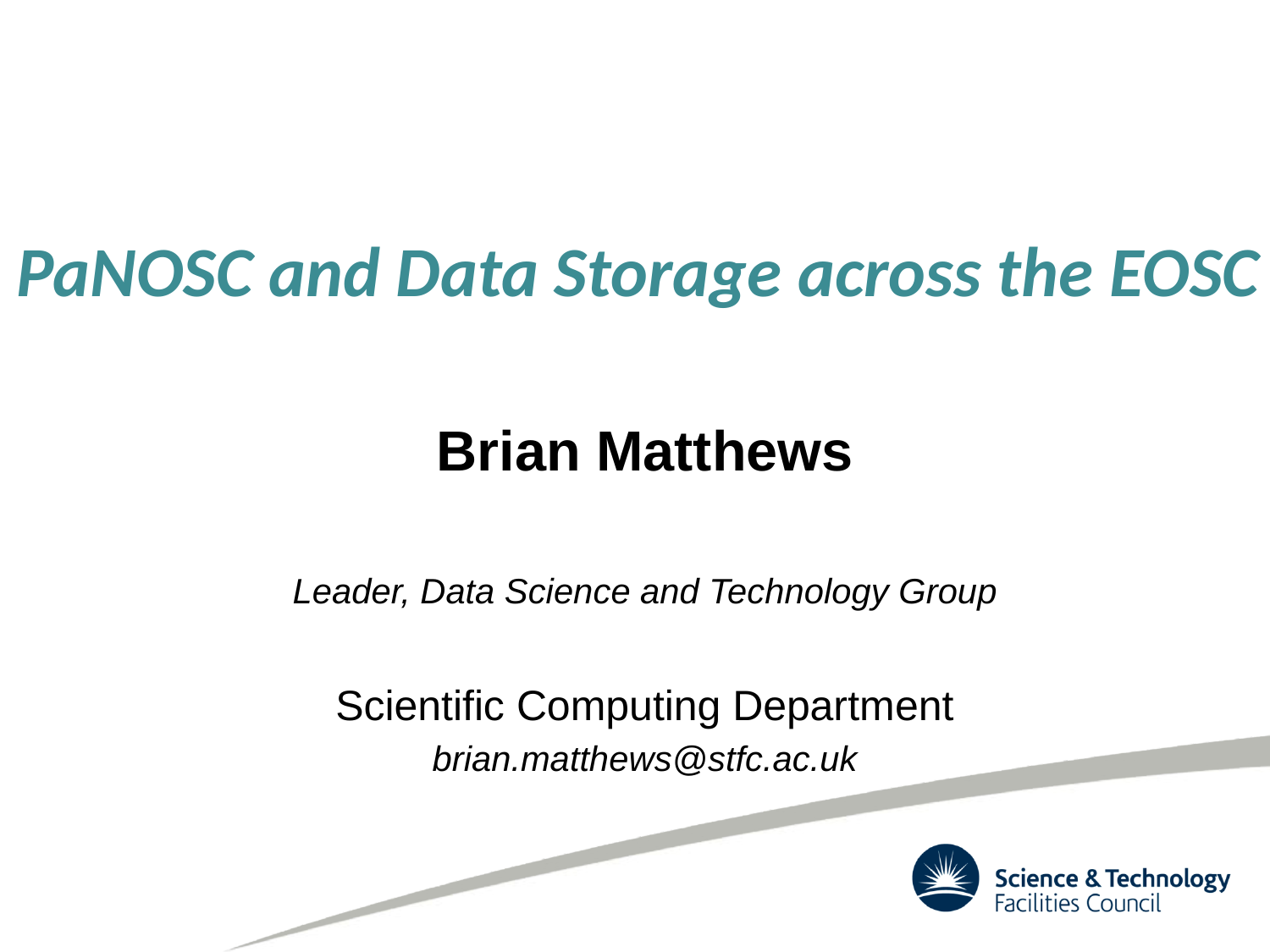

# PaNOSC and Data Storage across the EOSC

Brian Matthews

Leader, Data Science and Technology Group

Scientific Computing Department
brian.matthews@stfc.ac.uk